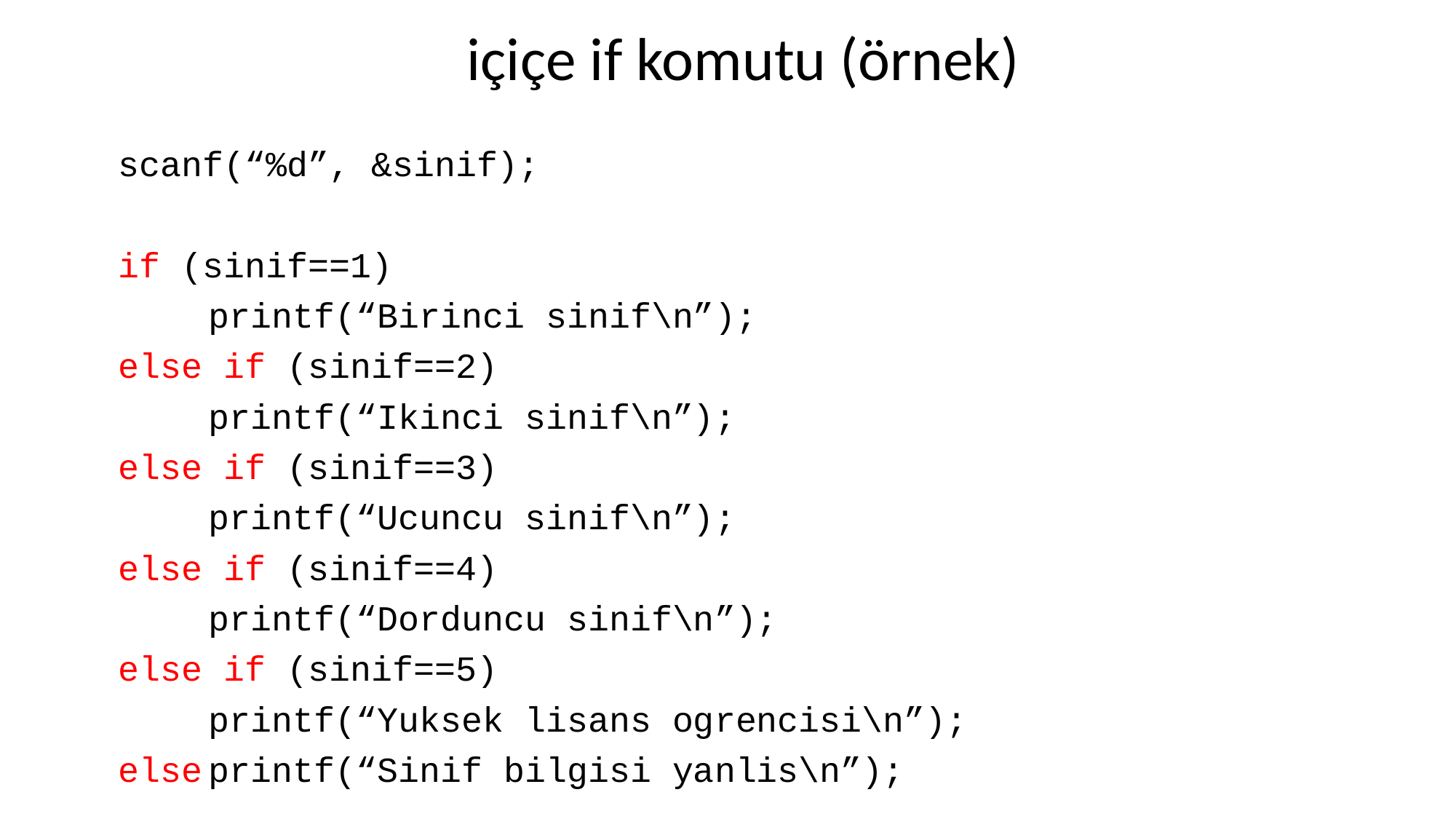

# içiçe if komutu (örnek)
scanf(“%d”, &sinif);

if (sinif==1)
	printf(“Birinci sinif\n”);
else if (sinif==2)
	printf(“Ikinci sinif\n”);
else if (sinif==3)
	printf(“Ucuncu sinif\n”);
else if (sinif==4)
	printf(“Dorduncu sinif\n”);
else if (sinif==5)
	printf(“Yuksek lisans ogrencisi\n”);
else	printf(“Sinif bilgisi yanlis\n”);